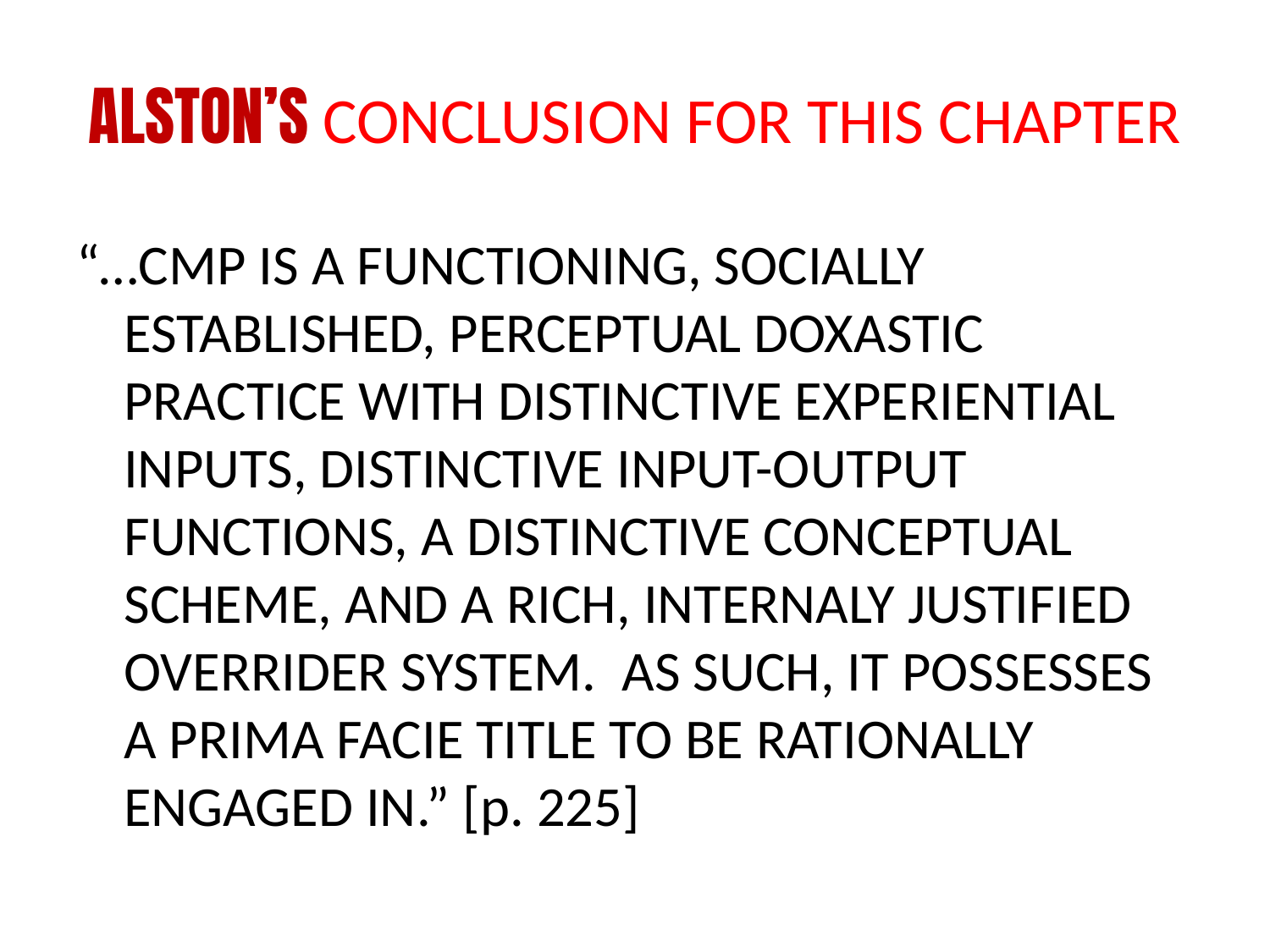

# ALSTON’S CONCLUSION FOR THIS CHAPTER
“…CMP IS A FUNCTIONING, SOCIALLY ESTABLISHED, PERCEPTUAL DOXASTIC PRACTICE WITH DISTINCTIVE EXPERIENTIAL INPUTS, DISTINCTIVE INPUT-OUTPUT FUNCTIONS, A DISTINCTIVE CONCEPTUAL SCHEME, AND A RICH, INTERNALY JUSTIFIED OVERRIDER SYSTEM.  AS SUCH, IT POSSESSES A PRIMA FACIE TITLE TO BE RATIONALLY ENGAGED IN.” [p. 225]